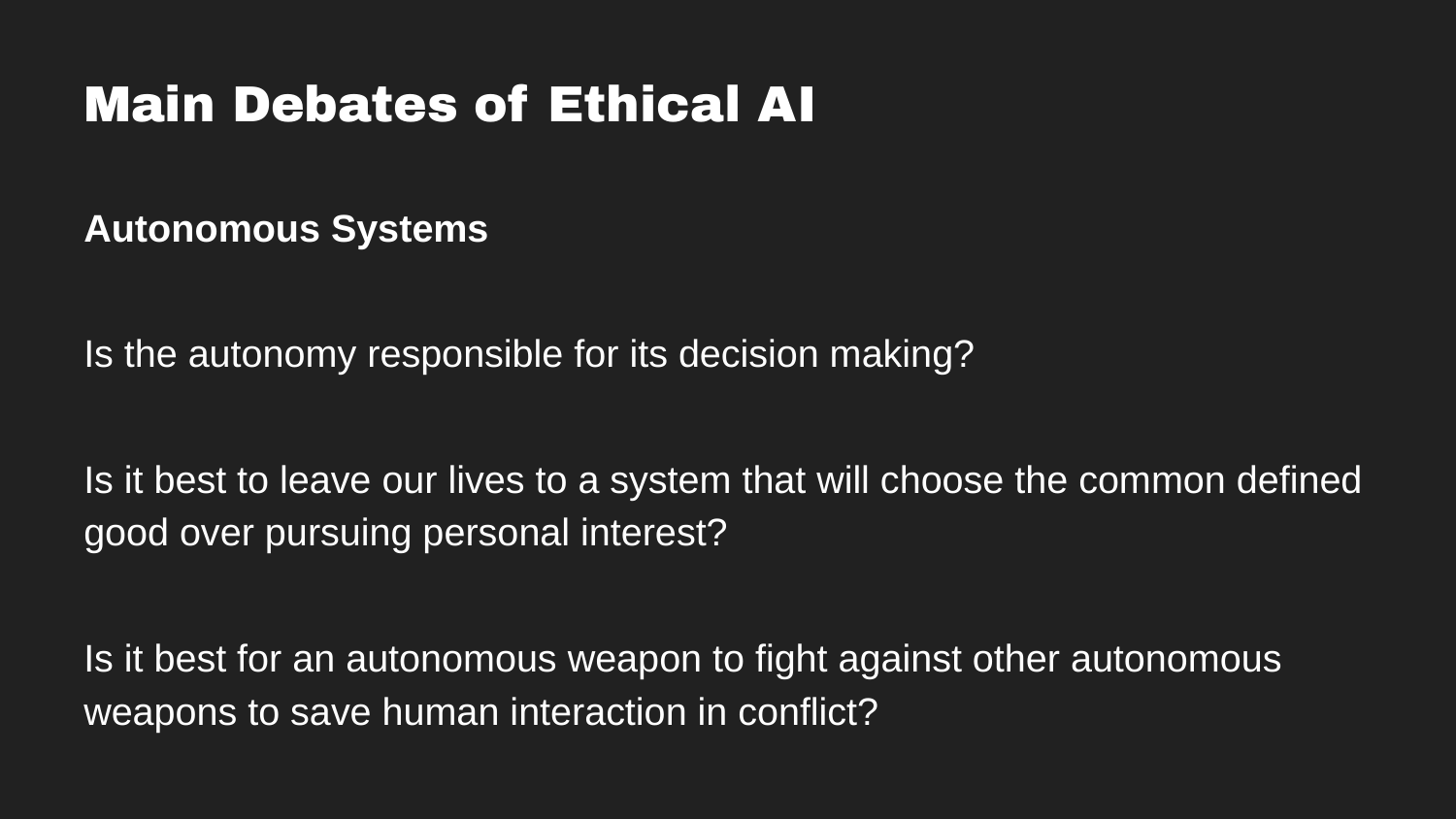

# Main Debates of Ethical AI
Autonomous Systems

Is the autonomy responsible for its decision making?

Is it best to leave our lives to a system that will choose the common defined good over pursuing personal interest?

Is it best for an autonomous weapon to fight against other autonomous weapons to save human interaction in conflict?